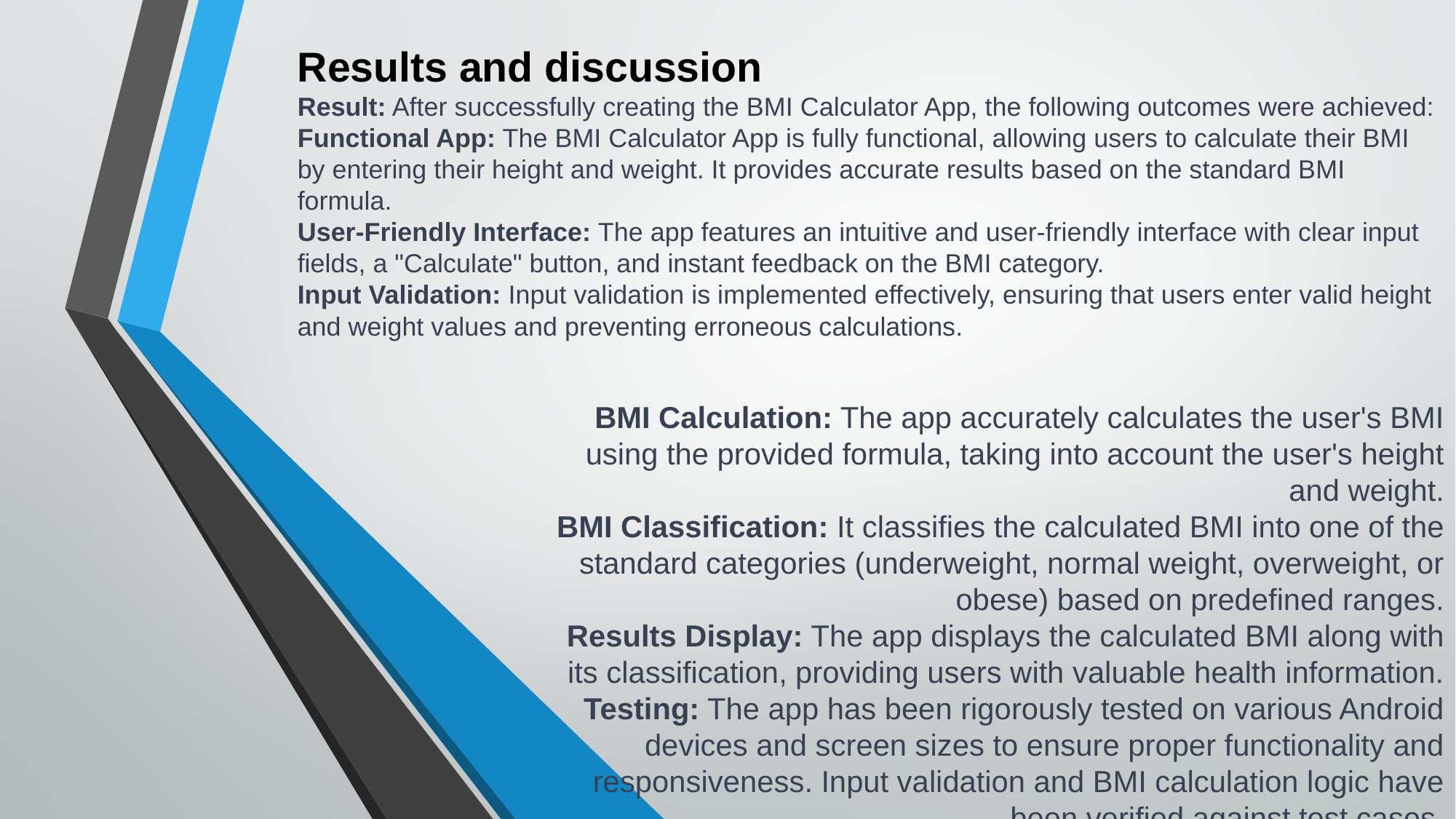

# Results and discussion Result: After successfully creating the BMI Calculator App, the following outcomes were achieved: Functional App: The BMI Calculator App is fully functional, allowing users to calculate their BMI by entering their height and weight. It provides accurate results based on the standard BMI formula. User-Friendly Interface: The app features an intuitive and user-friendly interface with clear input fields, a "Calculate" button, and instant feedback on the BMI category. Input Validation: Input validation is implemented effectively, ensuring that users enter valid height and weight values and preventing erroneous calculations.
BMI Calculation: The app accurately calculates the user's BMI using the provided formula, taking into account the user's height and weight.
BMI Classification: It classifies the calculated BMI into one of the standard categories (underweight, normal weight, overweight, or obese) based on predefined ranges.
Results Display: The app displays the calculated BMI along with its classification, providing users with valuable health information.
Testing: The app has been rigorously tested on various Android devices and screen sizes to ensure proper functionality and responsiveness. Input validation and BMI calculation logic have been verified against test cases.